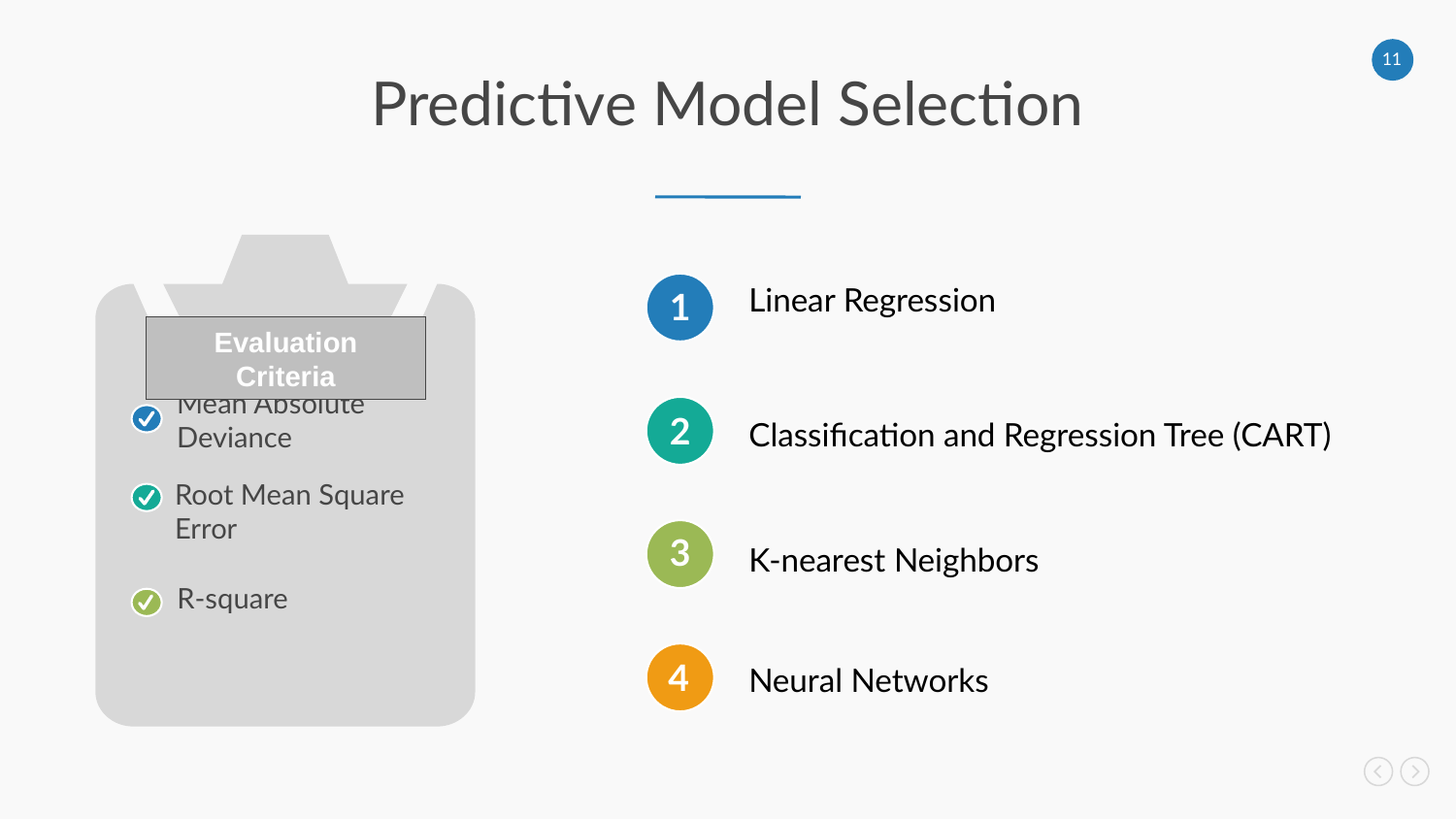

Predictive Model Selection

Mean Absolute Deviance

Root Mean Square Error

R-square

Linear Regression

1
Evaluation Criteria

Classification and Regression Tree (CART)
2

3
K-nearest Neighbors

Neural Networks
4